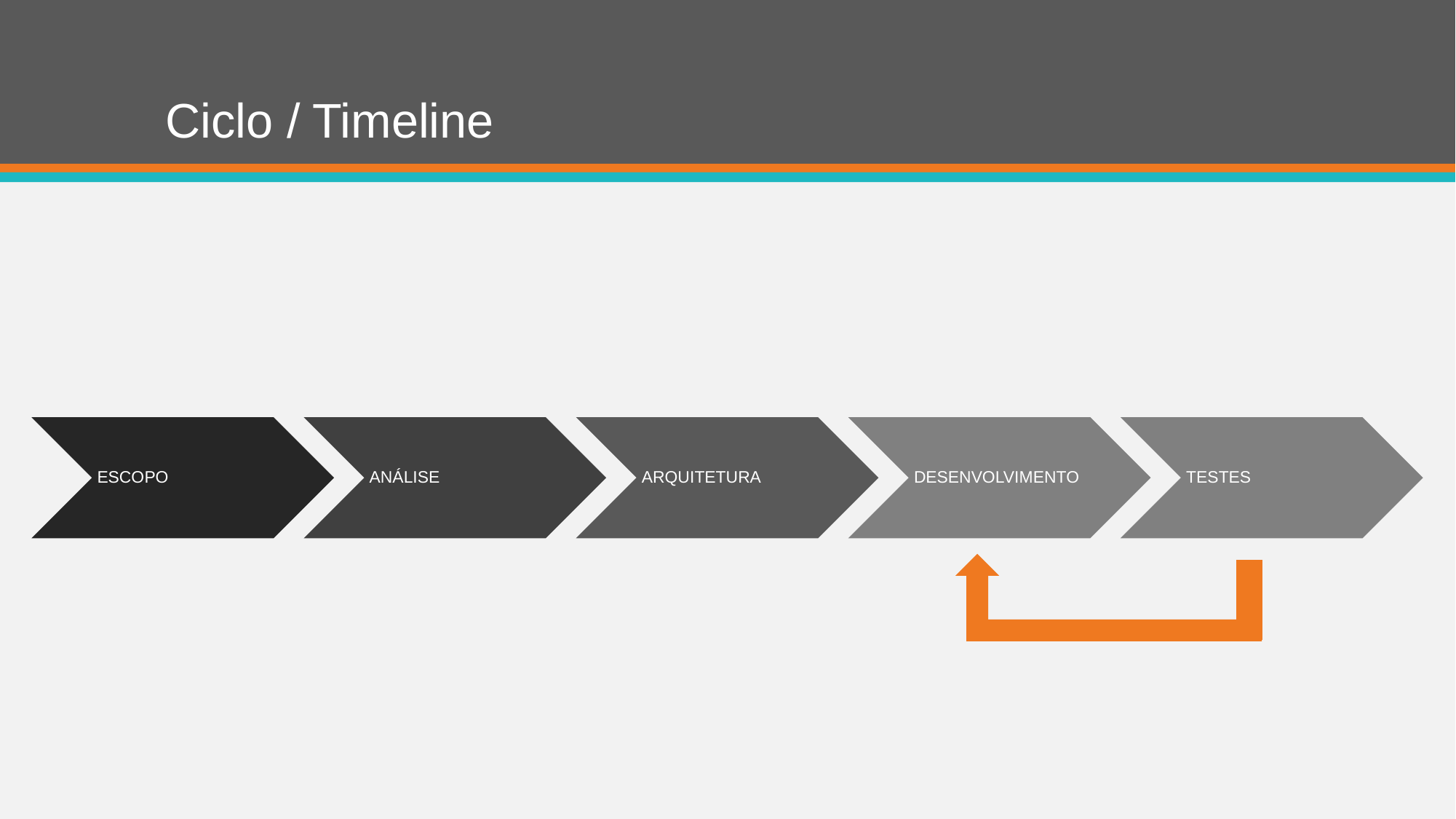

# Ciclo / Timeline
ESCOPO
ANÁLISE
ARQUITETURA
DESENVOLVIMENTO
TESTES